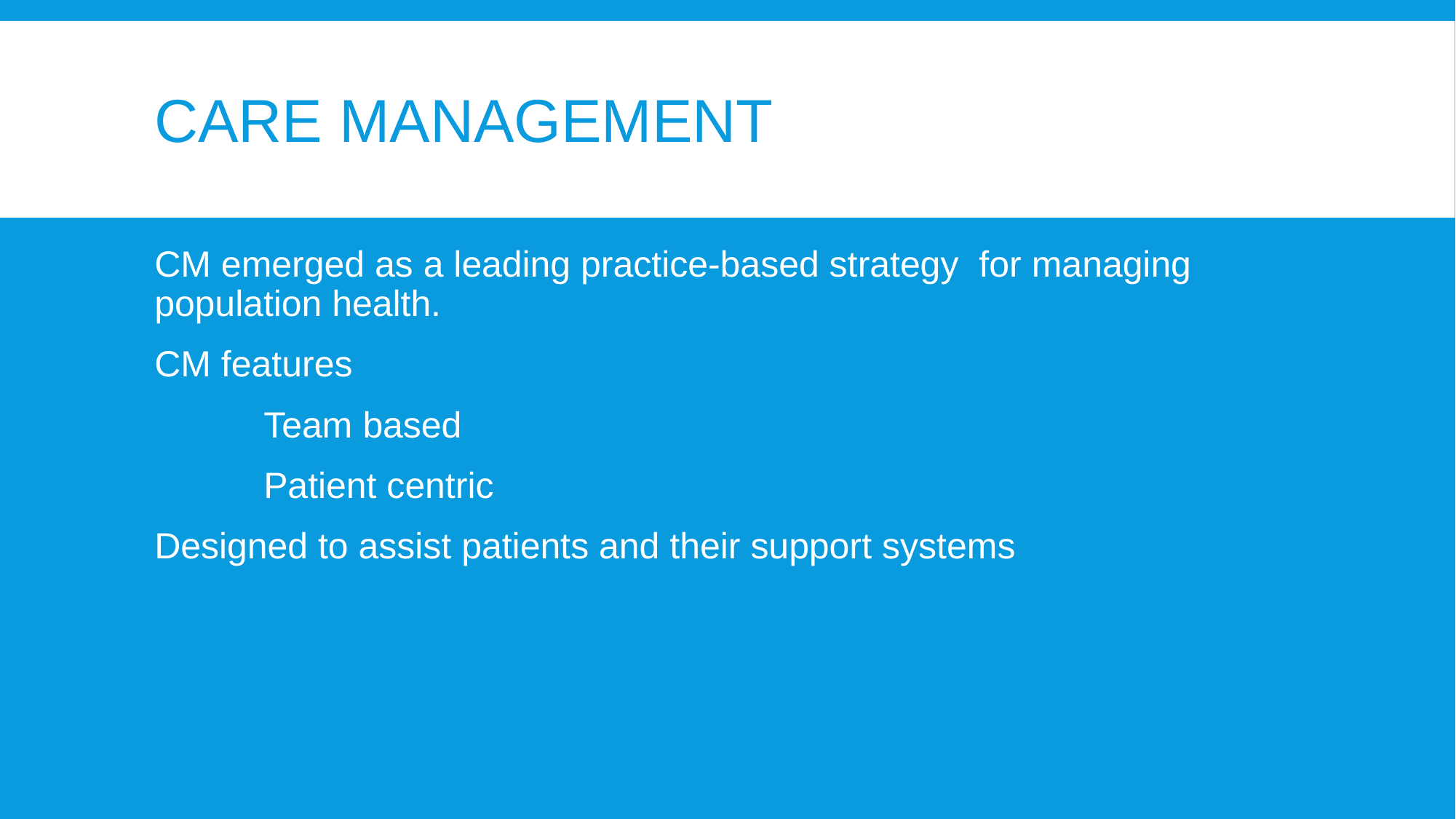

# CARE MANAGEMENT
CM emerged as a leading practice-based strategy  for managing population health.
CM features
	Team based
	Patient centric
Designed to assist patients and their support systems